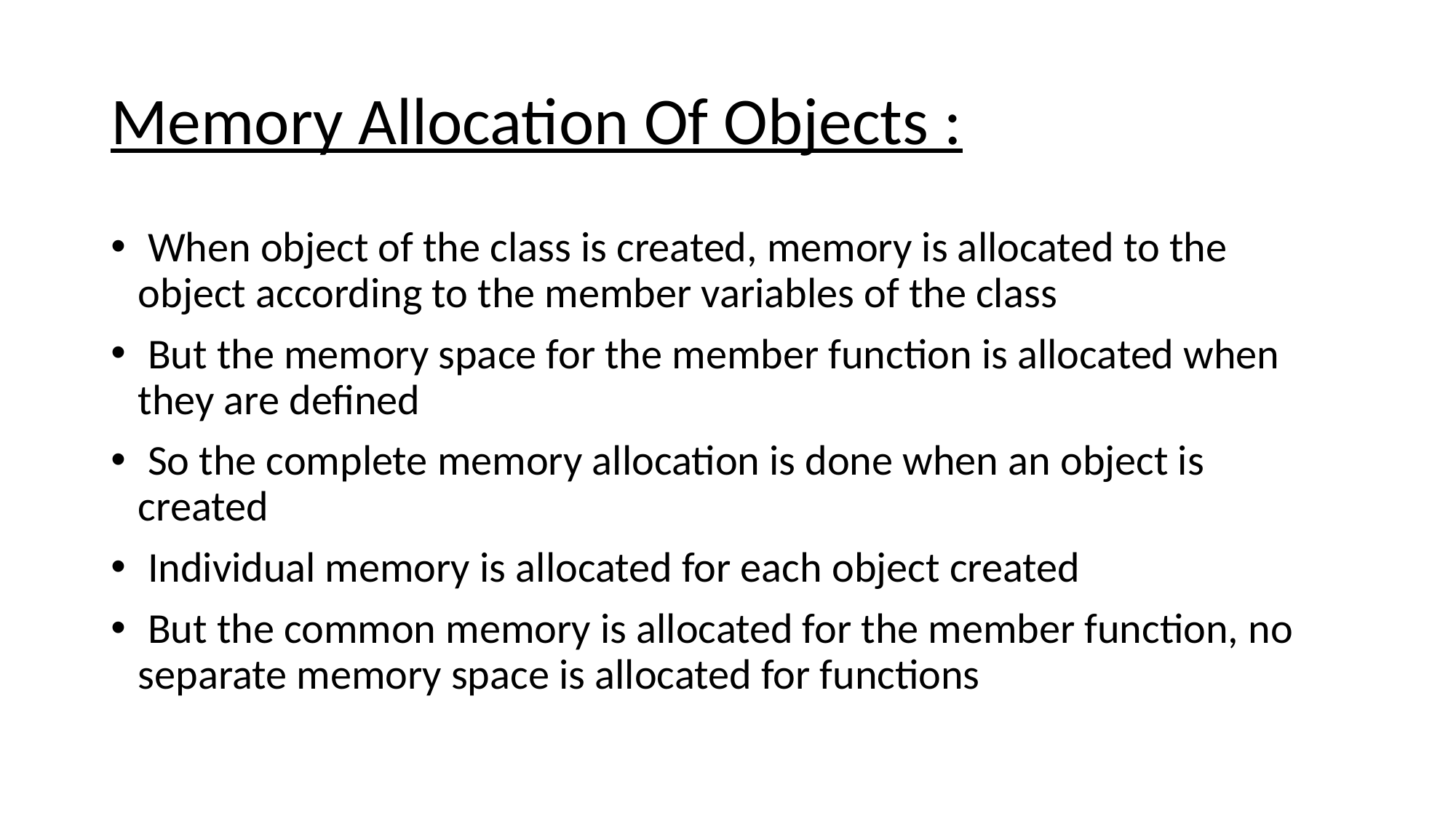

# Memory Allocation Of Objects :
 When object of the class is created, memory is allocated to the object according to the member variables of the class
 But the memory space for the member function is allocated when they are defined
 So the complete memory allocation is done when an object is created
 Individual memory is allocated for each object created
 But the common memory is allocated for the member function, no separate memory space is allocated for functions